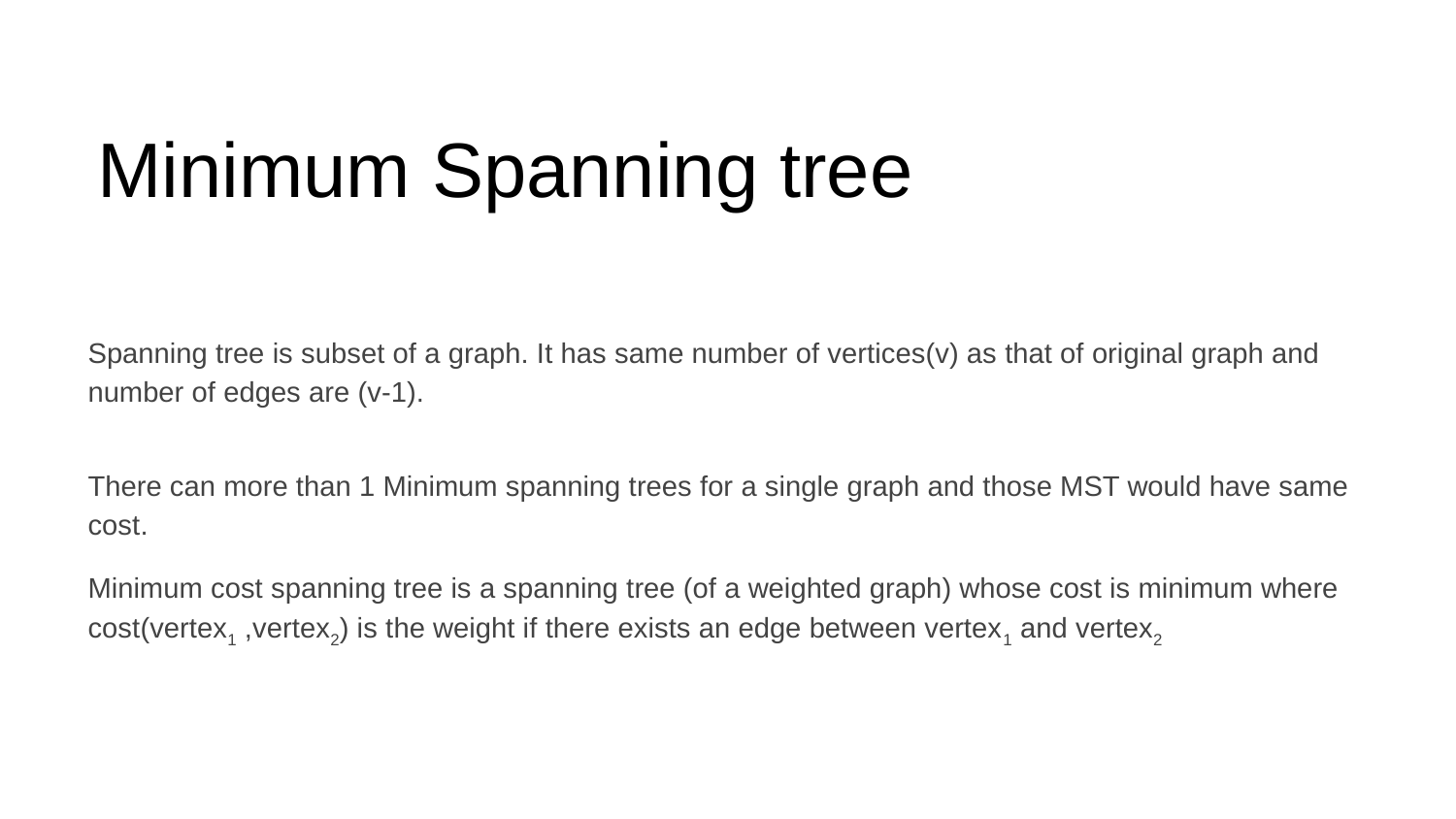

# Minimum Spanning tree
Spanning tree is subset of a graph. It has same number of vertices(v) as that of original graph and number of edges are (v-1).

There can more than 1 Minimum spanning trees for a single graph and those MST would have same cost.
Minimum cost spanning tree is a spanning tree (of a weighted graph) whose cost is minimum where cost(vertex1 ,vertex2) is the weight if there exists an edge between vertex1 and vertex2